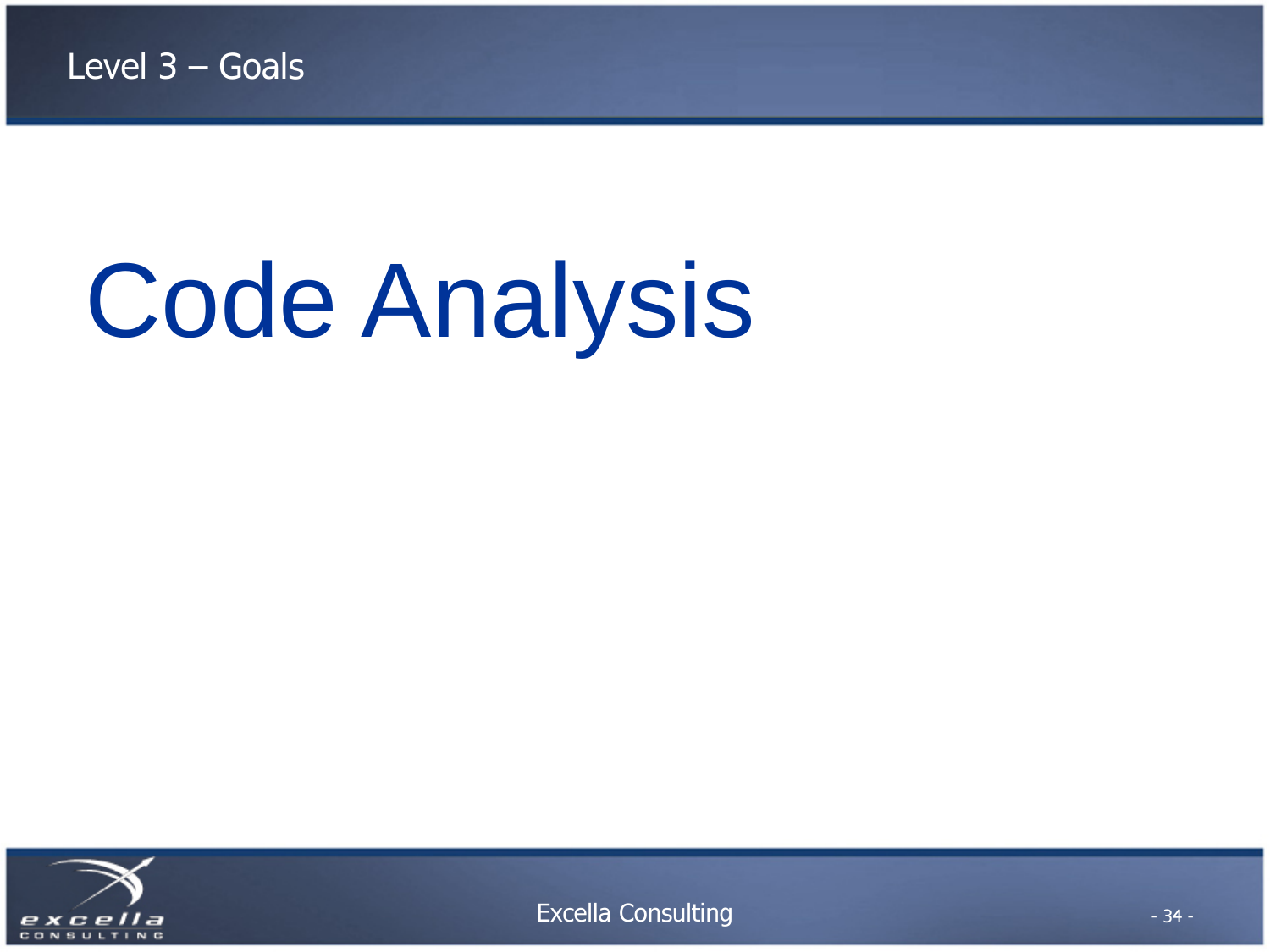

# Level 3 – Goals
Code Analysis
- 34 -